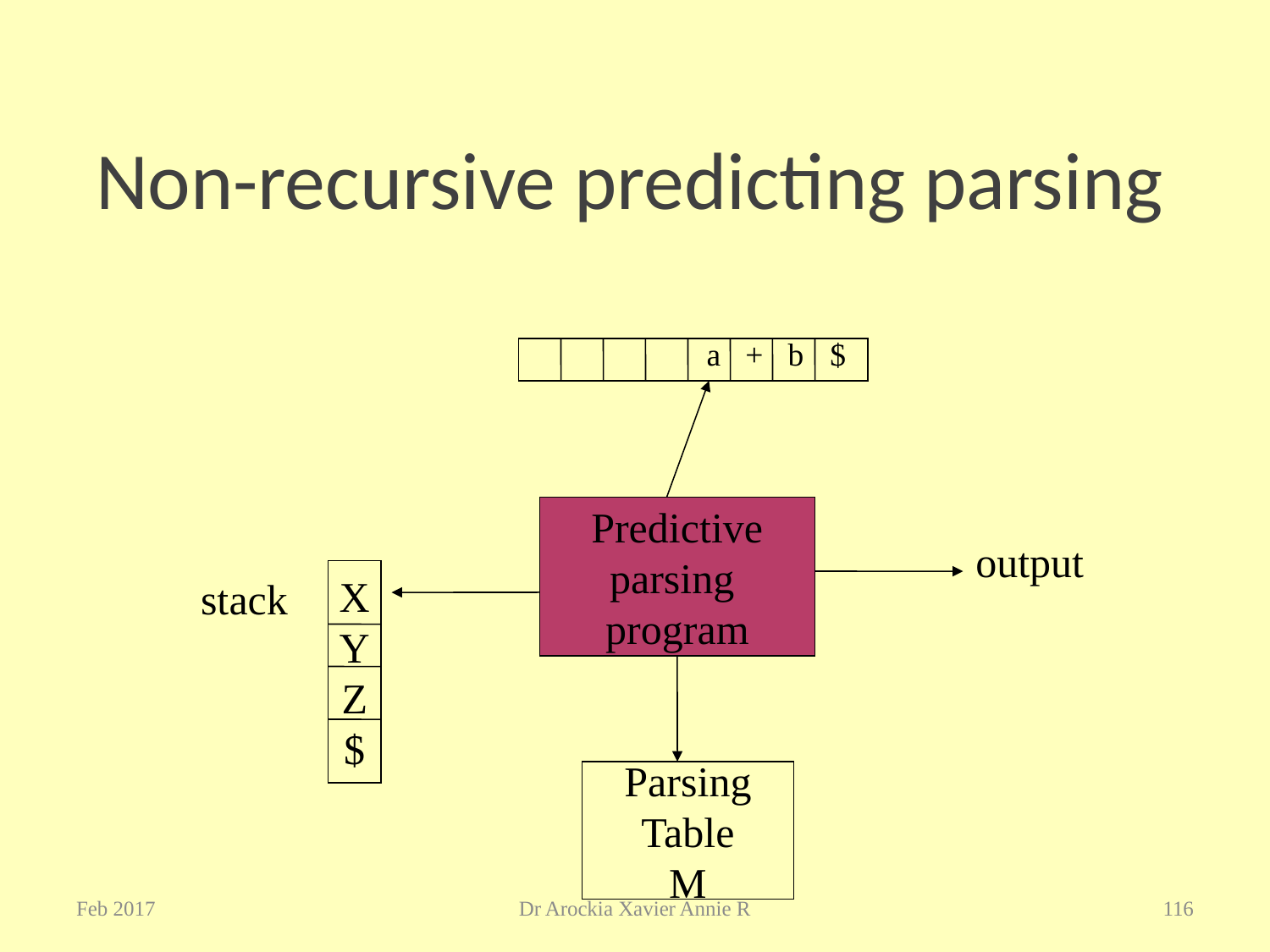

# Non-recursive predicting parsing
a
+
b
$

Predictive
parsing
program
output
X
Y
Z
$
stack

Parsing
Table
M
Feb 2017
Dr Arockia Xavier Annie R
116